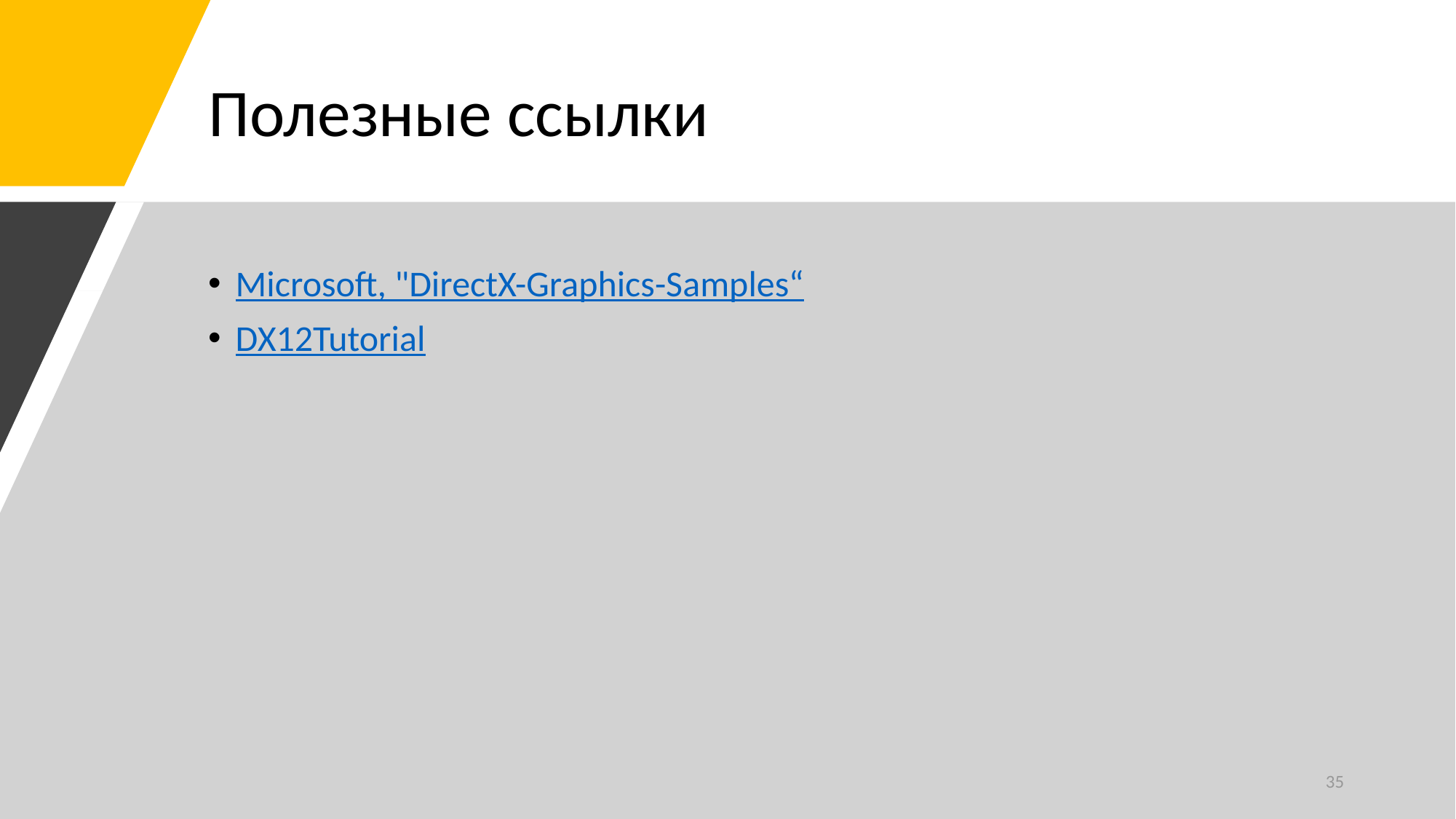

# Полезные ссылки

Microsoft, "DirectX-Graphics-Samples“
DX12Tutorial
35